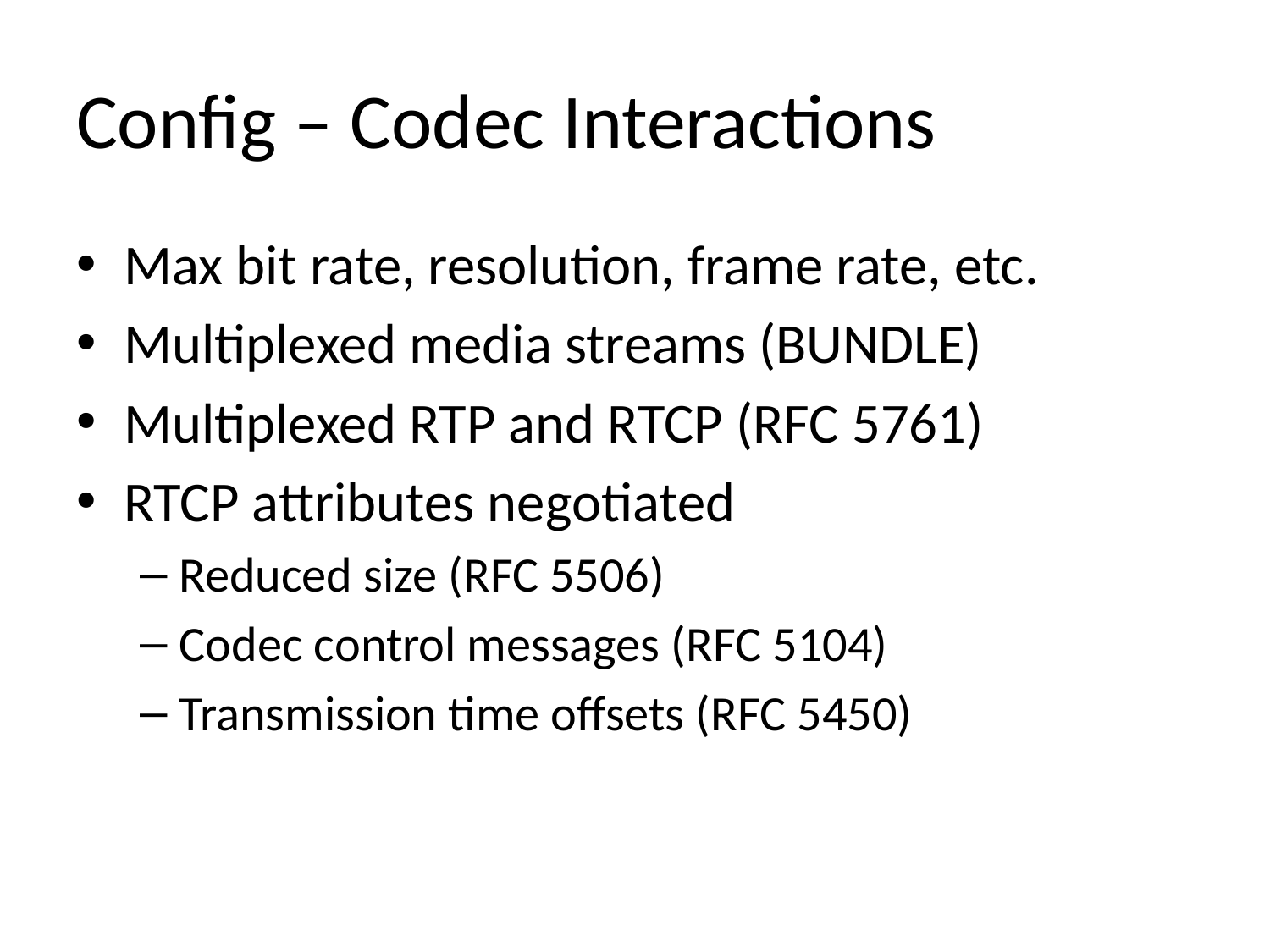

# Config – Codec Interactions
Max bit rate, resolution, frame rate, etc.
Multiplexed media streams (BUNDLE)
Multiplexed RTP and RTCP (RFC 5761)
RTCP attributes negotiated
Reduced size (RFC 5506)
Codec control messages (RFC 5104)
Transmission time offsets (RFC 5450)